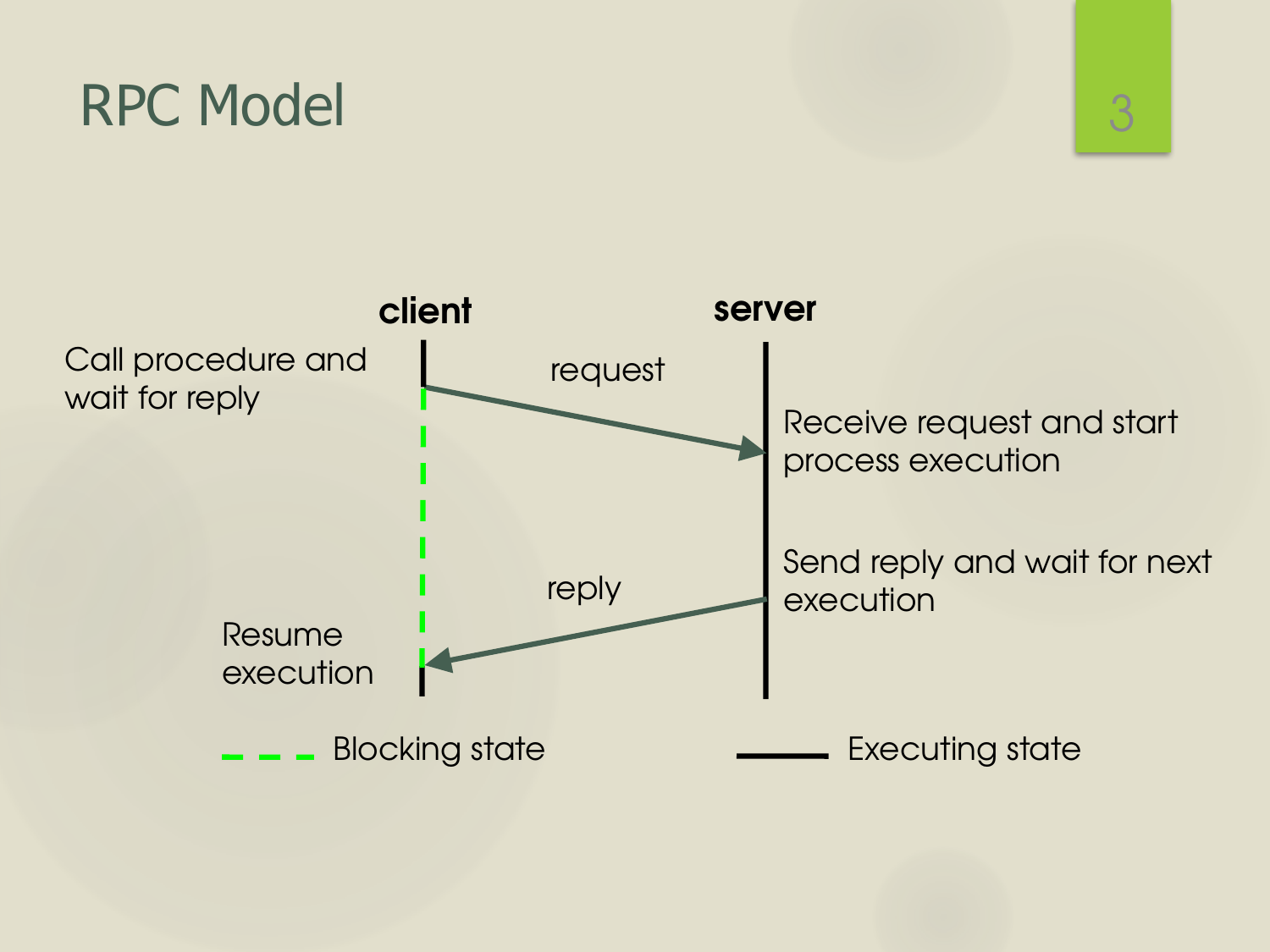

3
# RPC Model
server

client
Call procedure and wait for reply

request

Receive request and start process execution
Send reply and wait for next execution
reply

Resume execution

Blocking state

Executing state